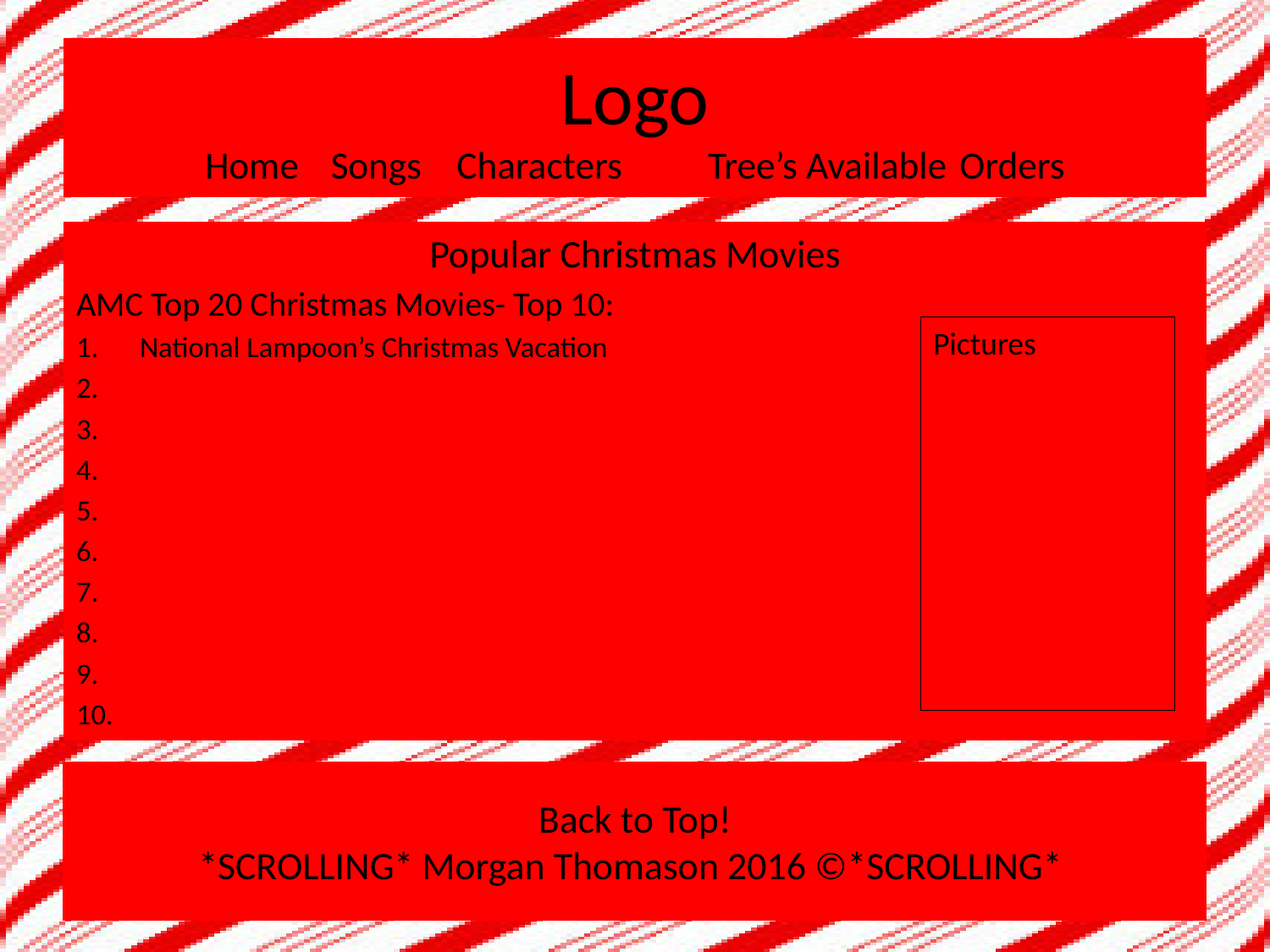

# Logo Home		Songs		Characters	Tree’s Available	Orders
Popular Christmas Movies
AMC Top 20 Christmas Movies- Top 10:
National Lampoon’s Christmas Vacation

Pictures

Back to Top!
*SCROLLING* Morgan Thomason 2016 ©*SCROLLING*